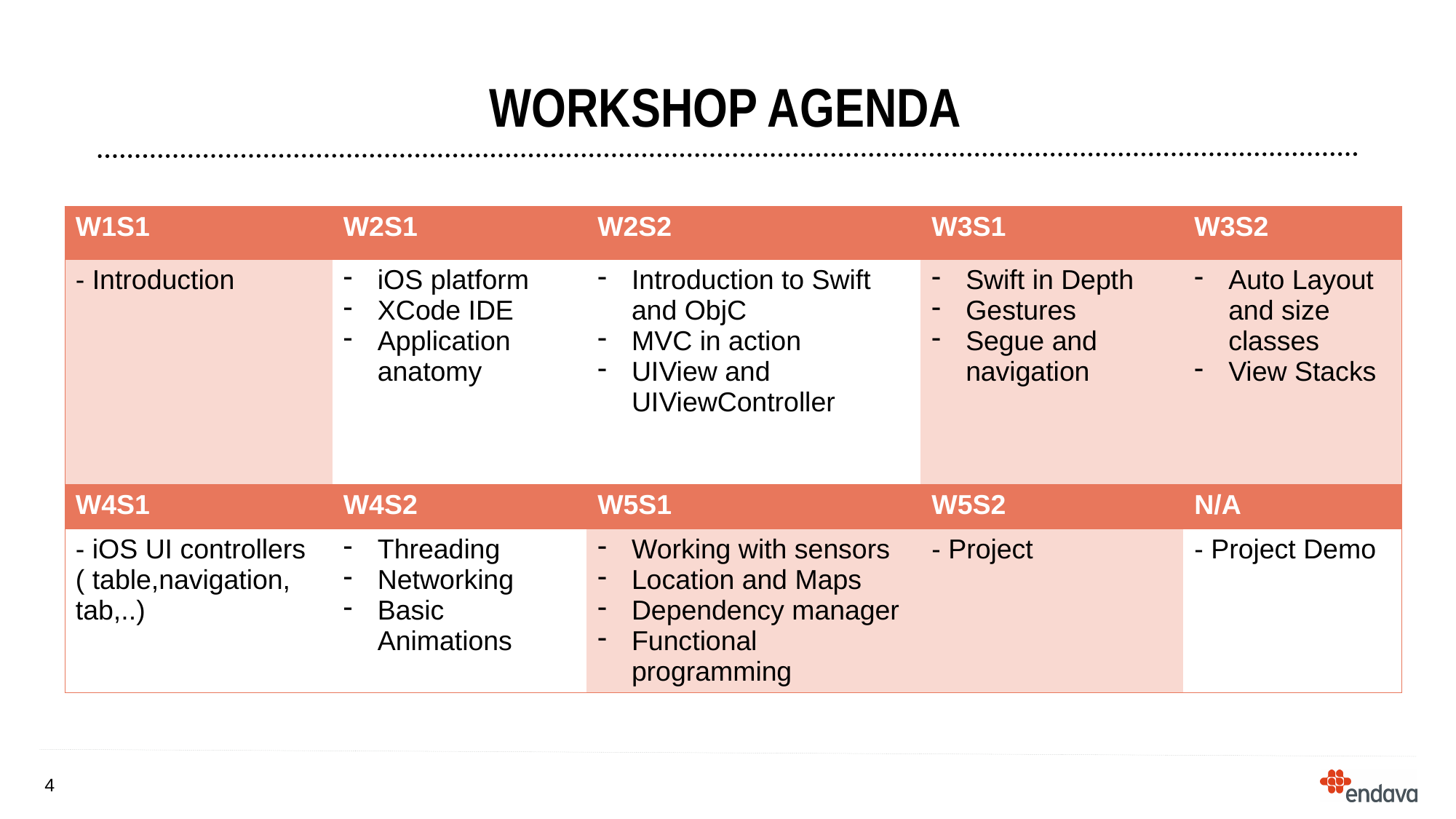

# Workshop Agenda
| W1S1 | W2S1 | W2S2 | W3S1 | W3S2 |
| --- | --- | --- | --- | --- |
| - Introduction | iOS platform XCode IDE Application anatomy | Introduction to Swift and ObjC MVC in action UIView and UIViewController | Swift in Depth Gestures Segue and navigation | Auto Layout and size classes View Stacks |
| W4S1 | W4S2 | W5S1 | W5S2 | N/A |
| - iOS UI controllers ( table,navigation, tab,..) | Threading Networking Basic Animations | Working with sensors Location and Maps Dependency manager Functional programming | - Project | - Project Demo |